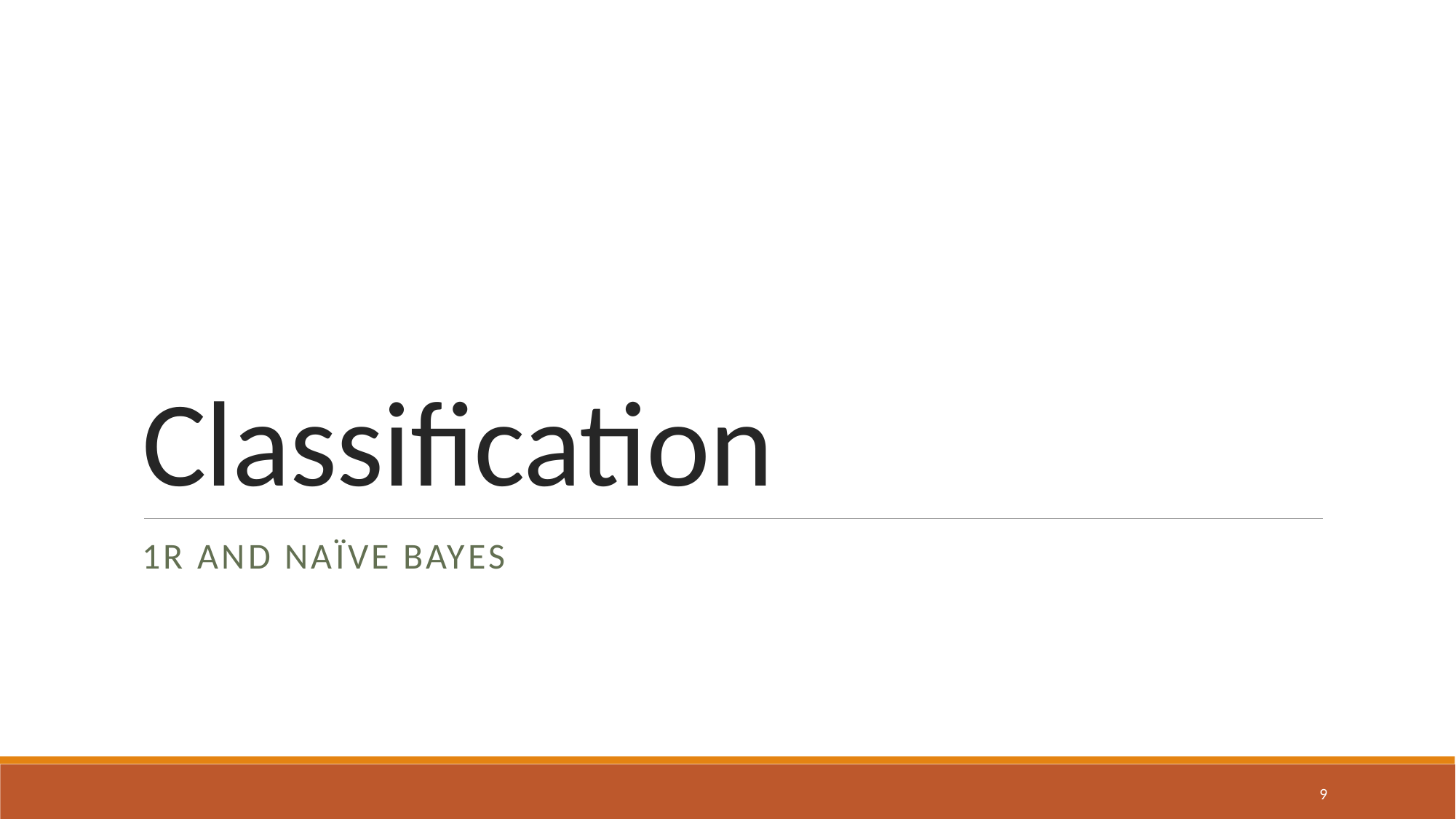

# Classification
1R and Naïve BAYES
9